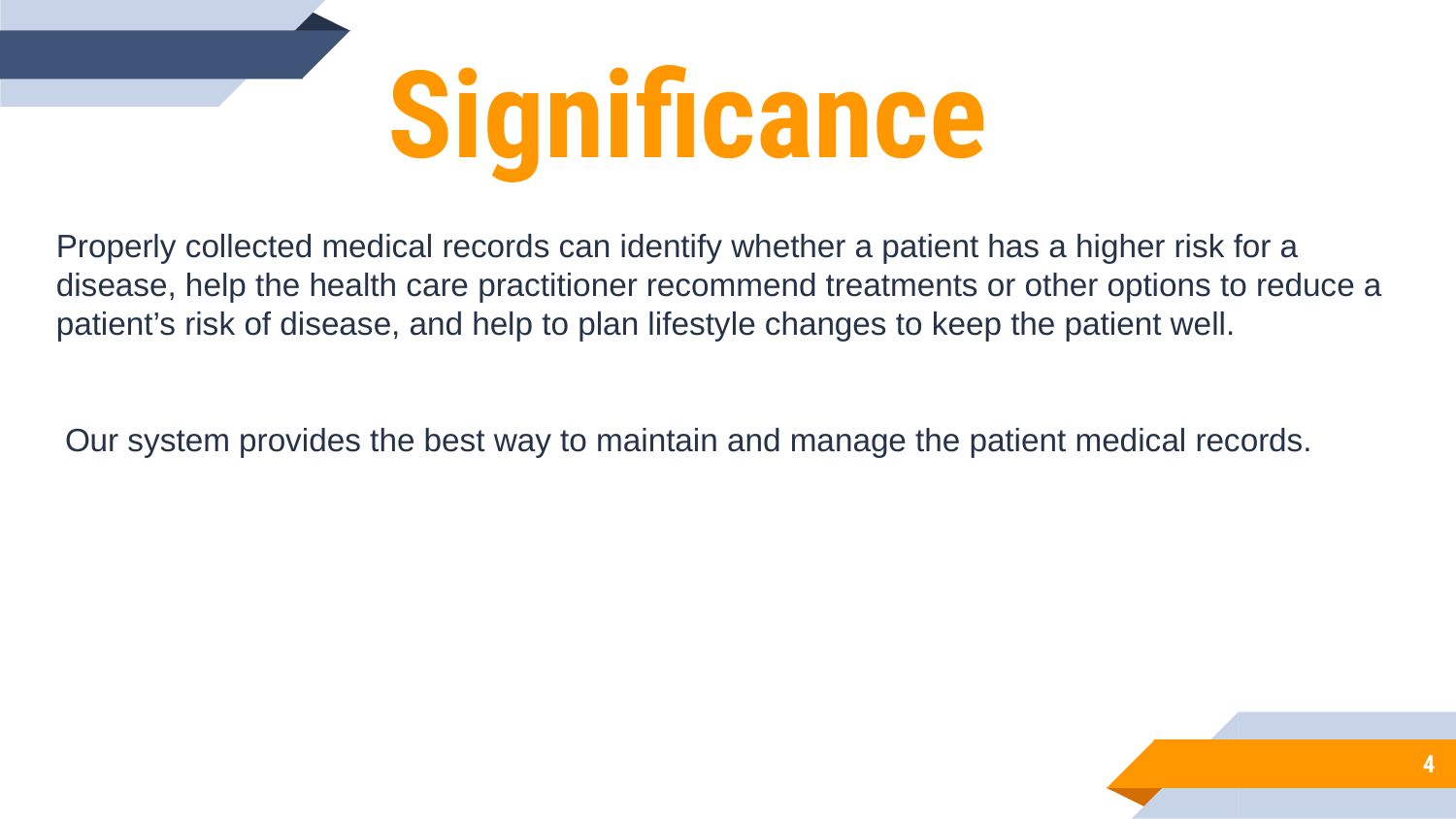

Significance
Properly collected medical records can identify whether a patient has a higher risk for a disease, help the health care practitioner recommend treatments or other options to reduce a patient’s risk of disease, and help to plan lifestyle changes to keep the patient well.

 Our system provides the best way to maintain and manage the patient medical records.
4